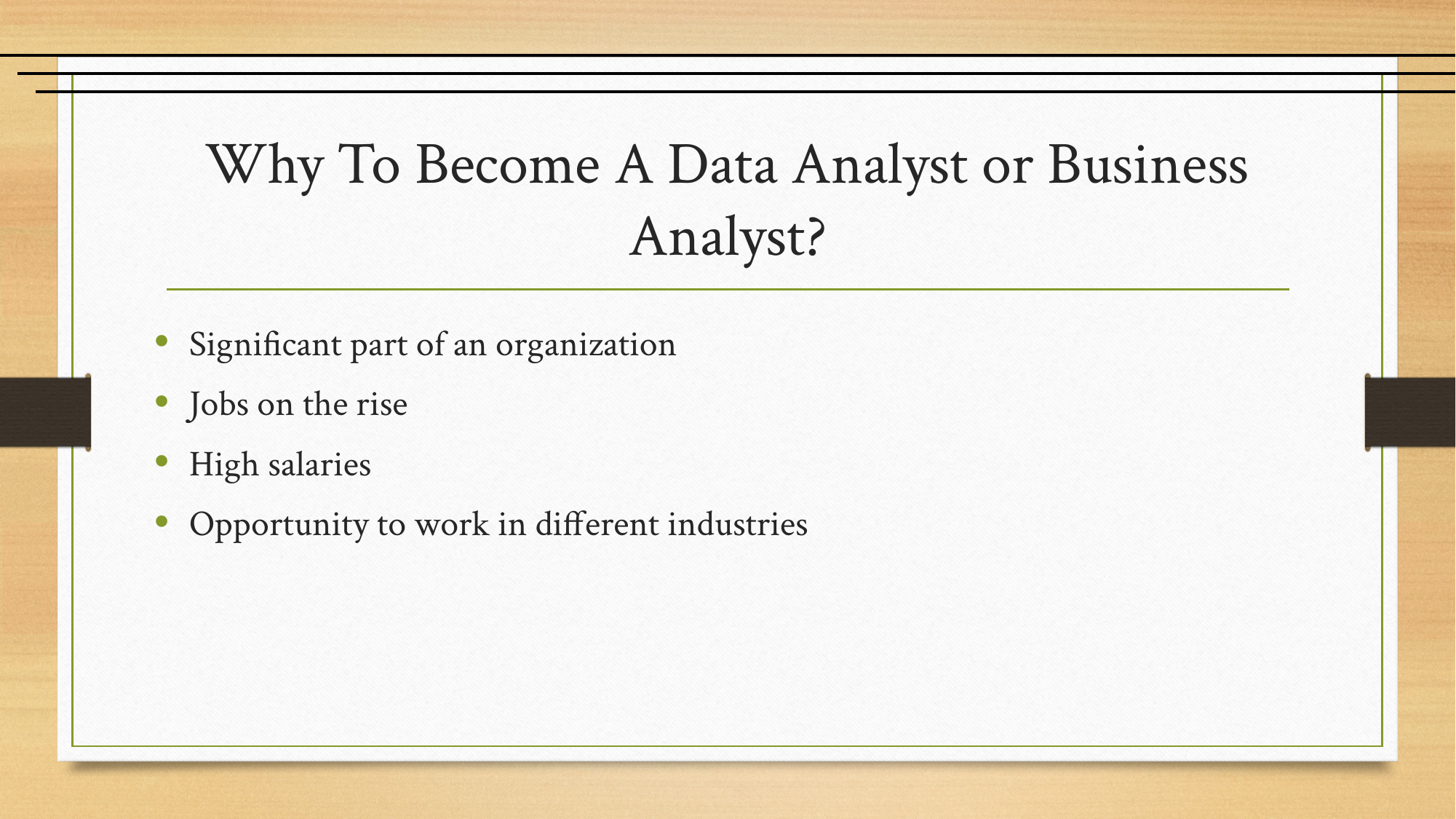

# Why To Become A Data Analyst or Business Analyst?
Significant part of an organization
Jobs on the rise
High salaries
Opportunity to work in different industries